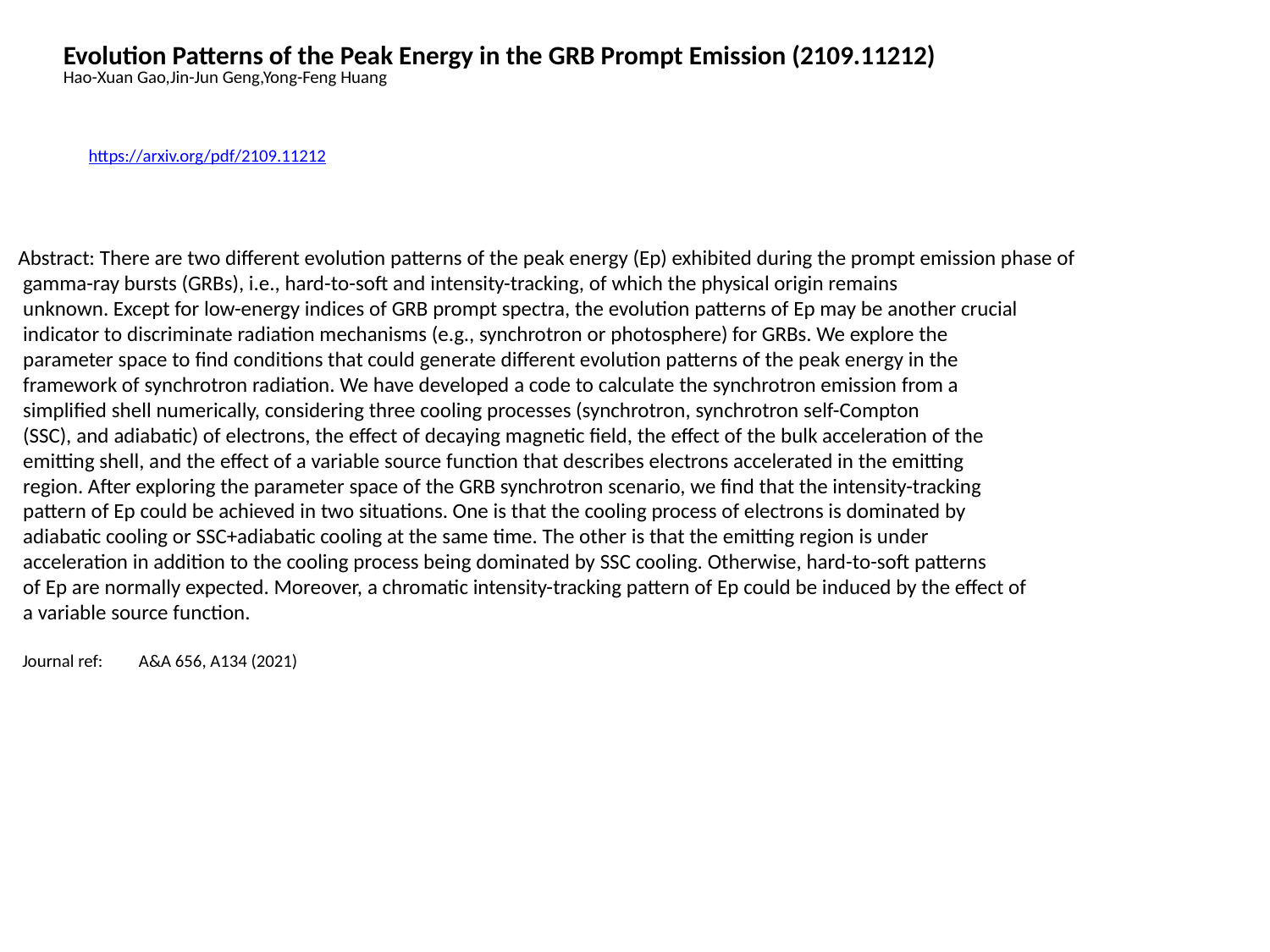

Evolution Patterns of the Peak Energy in the GRB Prompt Emission (2109.11212)
Hao-Xuan Gao,Jin-Jun Geng,Yong-Feng Huang

https://arxiv.org/pdf/2109.11212

Abstract: There are two different evolution patterns of the peak energy (Ep) exhibited during the prompt emission phase of
 gamma-ray bursts (GRBs), i.e., hard-to-soft and intensity-tracking, of which the physical origin remains
 unknown. Except for low-energy indices of GRB prompt spectra, the evolution patterns of Ep may be another crucial
 indicator to discriminate radiation mechanisms (e.g., synchrotron or photosphere) for GRBs. We explore the
 parameter space to find conditions that could generate different evolution patterns of the peak energy in the
 framework of synchrotron radiation. We have developed a code to calculate the synchrotron emission from a
 simplified shell numerically, considering three cooling processes (synchrotron, synchrotron self-Compton
 (SSC), and adiabatic) of electrons, the effect of decaying magnetic field, the effect of the bulk acceleration of the
 emitting shell, and the effect of a variable source function that describes electrons accelerated in the emitting
 region. After exploring the parameter space of the GRB synchrotron scenario, we find that the intensity-tracking
 pattern of Ep could be achieved in two situations. One is that the cooling process of electrons is dominated by
 adiabatic cooling or SSC+adiabatic cooling at the same time. The other is that the emitting region is under
 acceleration in addition to the cooling process being dominated by SSC cooling. Otherwise, hard-to-soft patterns
 of Ep are normally expected. Moreover, a chromatic intensity-tracking pattern of Ep could be induced by the effect of
 a variable source function.
 Journal ref:         A&A 656, A134 (2021)